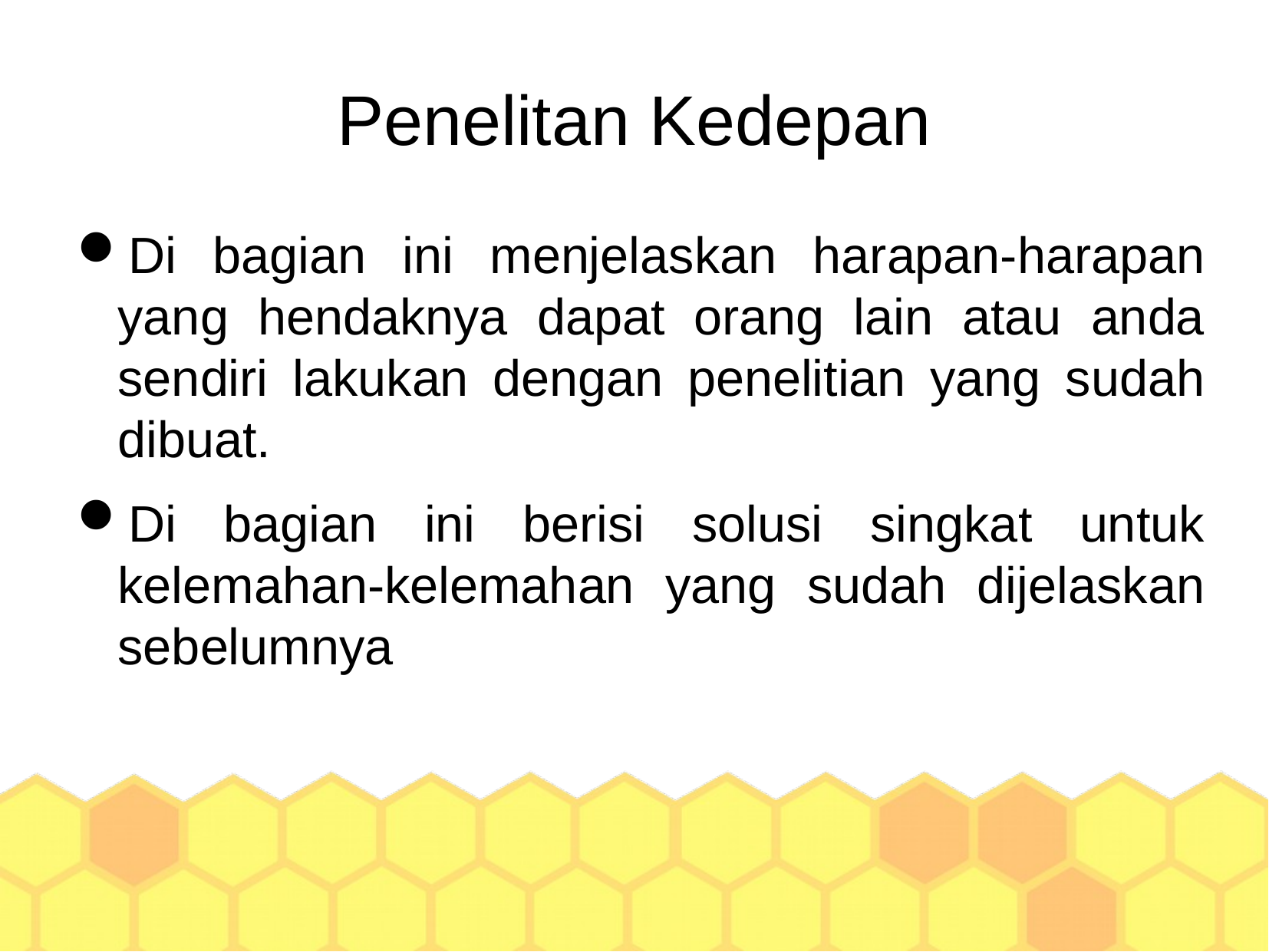

Penelitan Kedepan
Di bagian ini menjelaskan harapan-harapan yang hendaknya dapat orang lain atau anda sendiri lakukan dengan penelitian yang sudah dibuat.
Di bagian ini berisi solusi singkat untuk kelemahan-kelemahan yang sudah dijelaskan sebelumnya